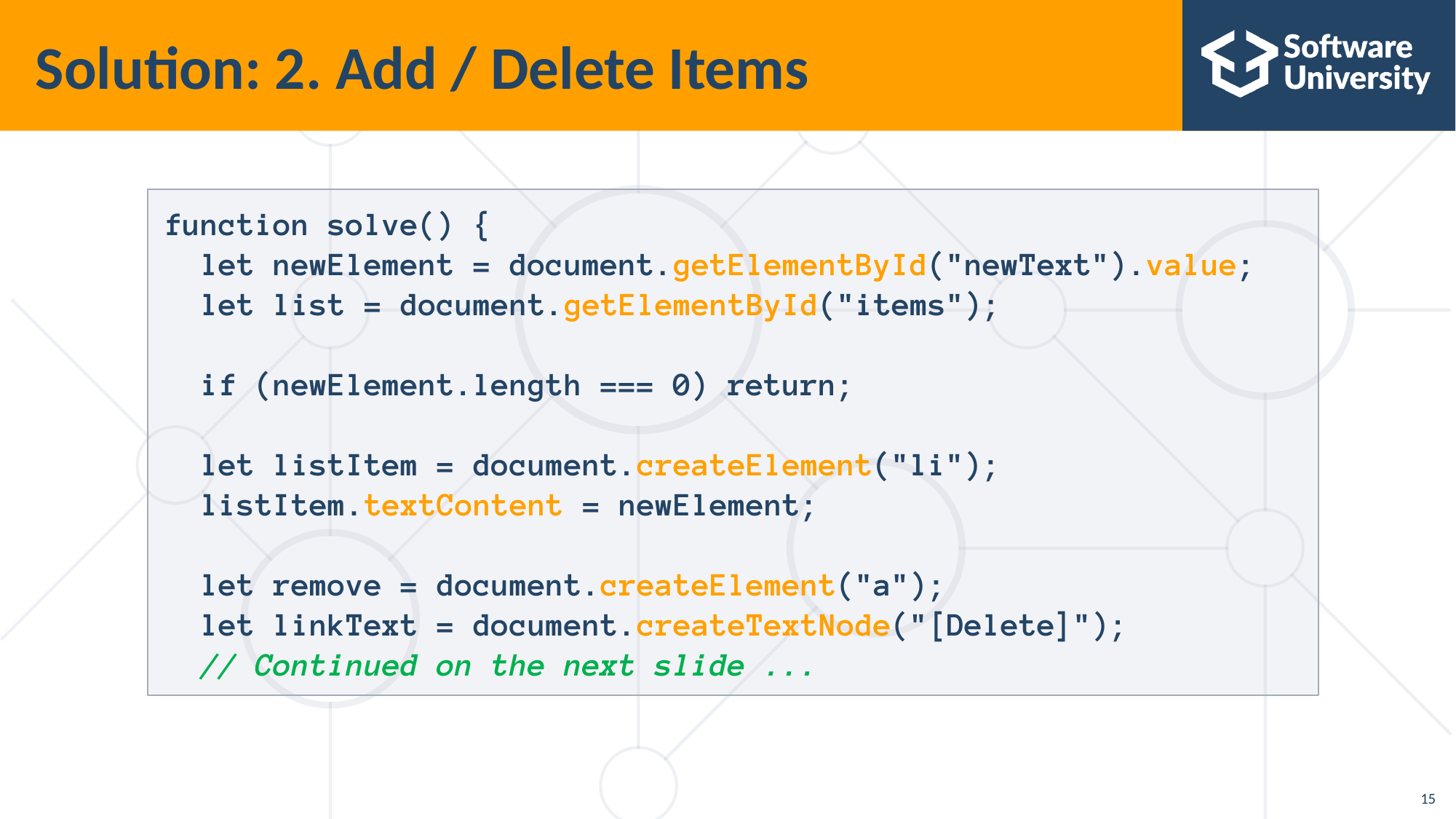

# Solution: 2. Add / Delete Items
function solve() {
  let newElement = document.getElementById("newText").value;
  let list = document.getElementById("items");
  if (newElement.length === 0) return;
  let listItem = document.createElement("li");
  listItem.textContent = newElement;
  let remove = document.createElement("a");
  let linkText = document.createTextNode("[Delete]");
  // Continued on the next slide ...
15